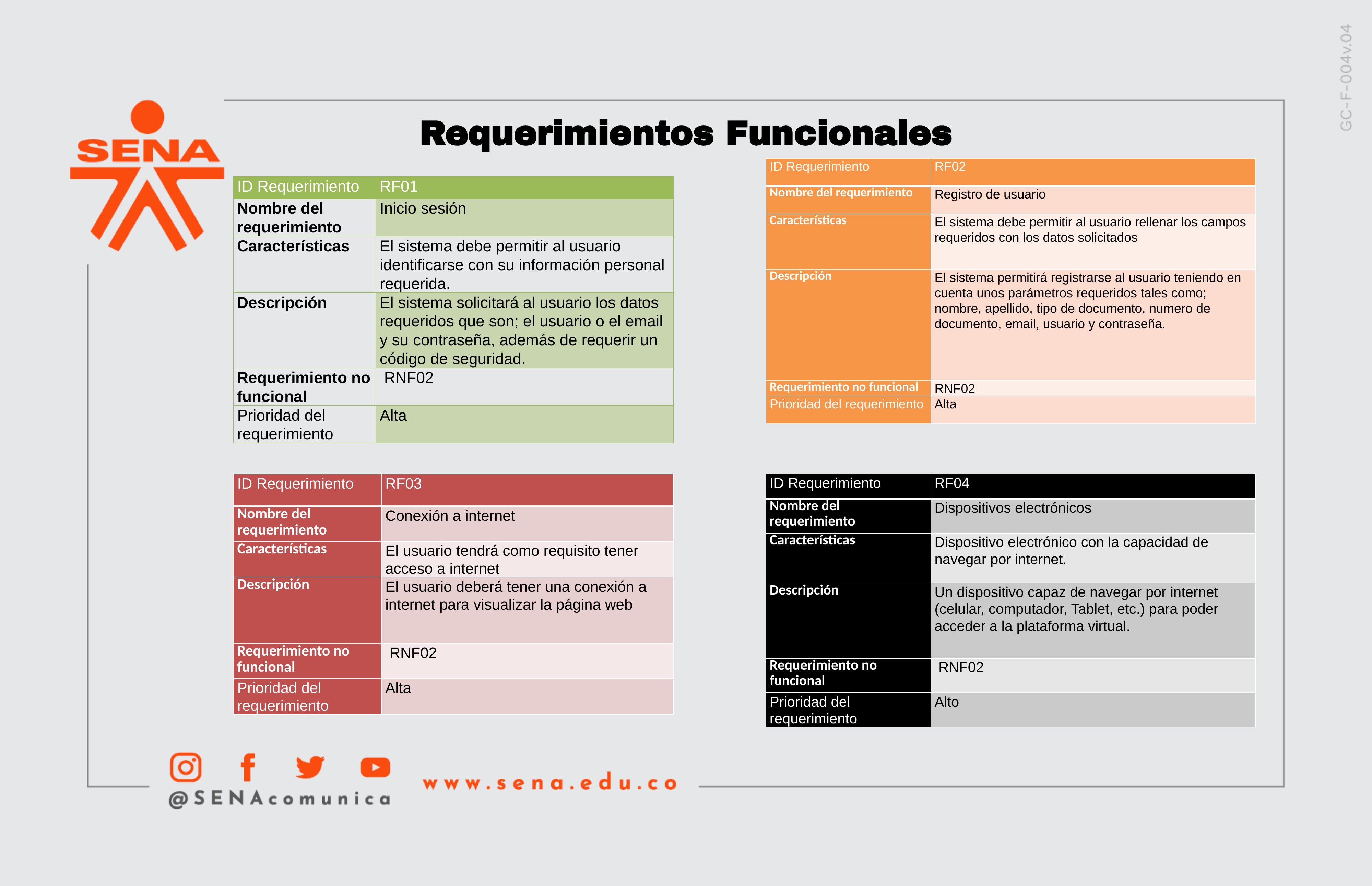

Requerimientos Funcionales

| ID Requerimiento | RF02 |
| --- | --- |
| Nombre del requerimiento | Registro de usuario |
| Características | El sistema debe permitir al usuario rellenar los campos requeridos con los datos solicitados |
| Descripción | El sistema permitirá registrarse al usuario teniendo en cuenta unos parámetros requeridos tales como; nombre, apellido, tipo de documento, numero de documento, email, usuario y contraseña. |
| Requerimiento no funcional | RNF02 |
| Prioridad del requerimiento | Alta |
| ID Requerimiento | RF01 |
| --- | --- |
| Nombre del requerimiento | Inicio sesión |
| Características | El sistema debe permitir al usuario identificarse con su información personal requerida. |
| Descripción | El sistema solicitará al usuario los datos requeridos que son; el usuario o el email y su contraseña, además de requerir un código de seguridad. |
| Requerimiento no funcional | RNF02 |
| Prioridad del requerimiento | Alta |
| ID Requerimiento | RF04 |
| --- | --- |
| Nombre del requerimiento | Dispositivos electrónicos |
| Características | Dispositivo electrónico con la capacidad de navegar por internet. |
| Descripción | Un dispositivo capaz de navegar por internet (celular, computador, Tablet, etc.) para poder acceder a la plataforma virtual. |
| Requerimiento no funcional | RNF02 |
| Prioridad del requerimiento | Alto |
| ID Requerimiento | RF03 |
| --- | --- |
| Nombre del requerimiento | Conexión a internet |
| Características | El usuario tendrá como requisito tener acceso a internet |
| Descripción | El usuario deberá tener una conexión a internet para visualizar la página web |
| Requerimiento no funcional | RNF02 |
| Prioridad del requerimiento | Alta |